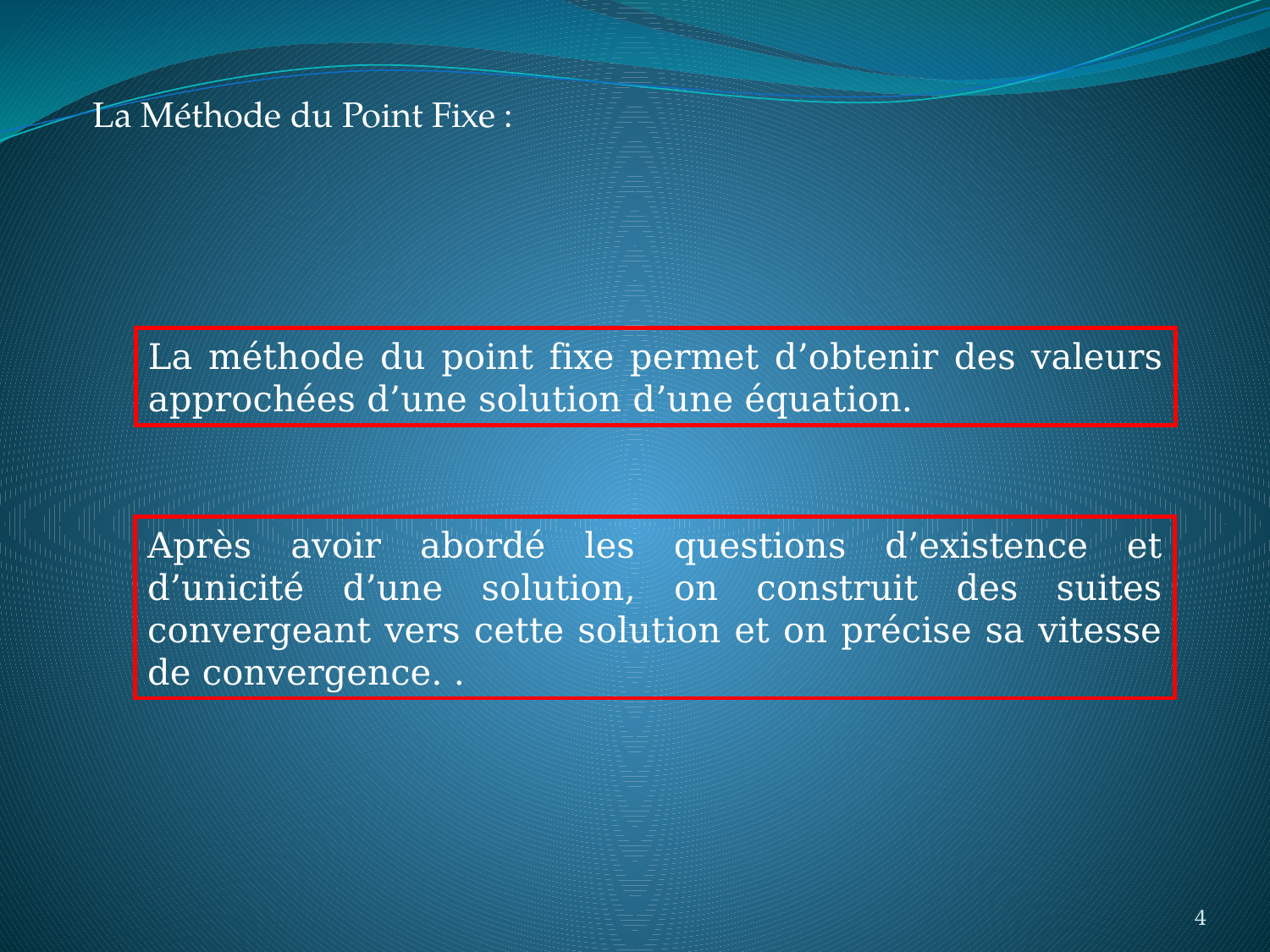

La Méthode du Point Fixe :
La méthode du point fixe permet d’obtenir des valeurs approchées d’une solution d’une équation.
Après avoir abordé les questions d’existence et d’unicité d’une solution, on construit des suites convergeant vers cette solution et on précise sa vitesse de convergence. .
4